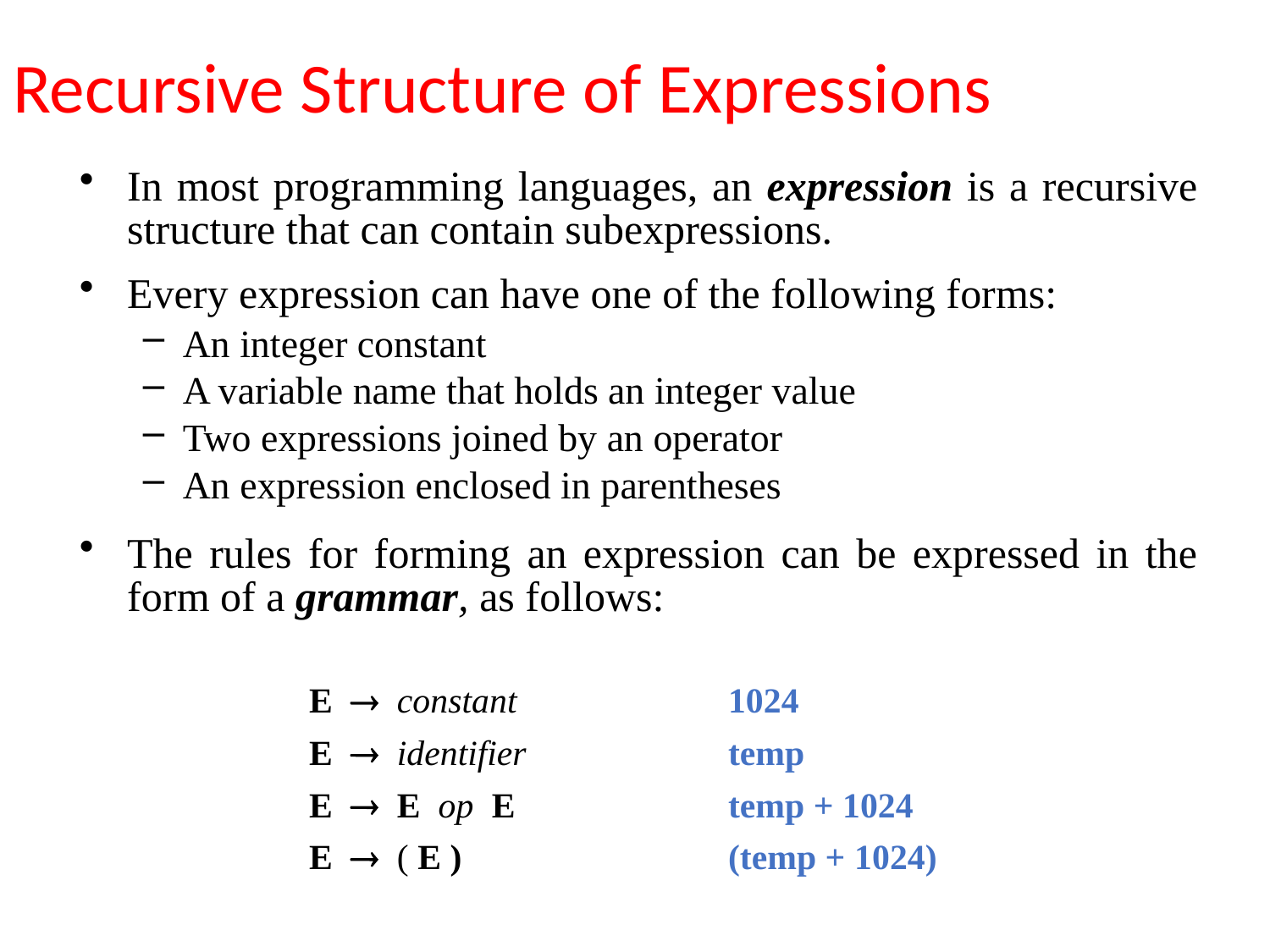

# Recursive Structure of Expressions
In most programming languages, an expression is a recursive structure that can contain subexpressions.
Every expression can have one of the following forms:
An integer constant
A variable name that holds an integer value
Two expressions joined by an operator
An expression enclosed in parentheses
The rules for forming an expression can be expressed in the form of a grammar, as follows:
E  →  constant
E  →  identifier
E  →  E  op  E
E  →  ( E )
1024
temp
temp + 1024
(temp + 1024)